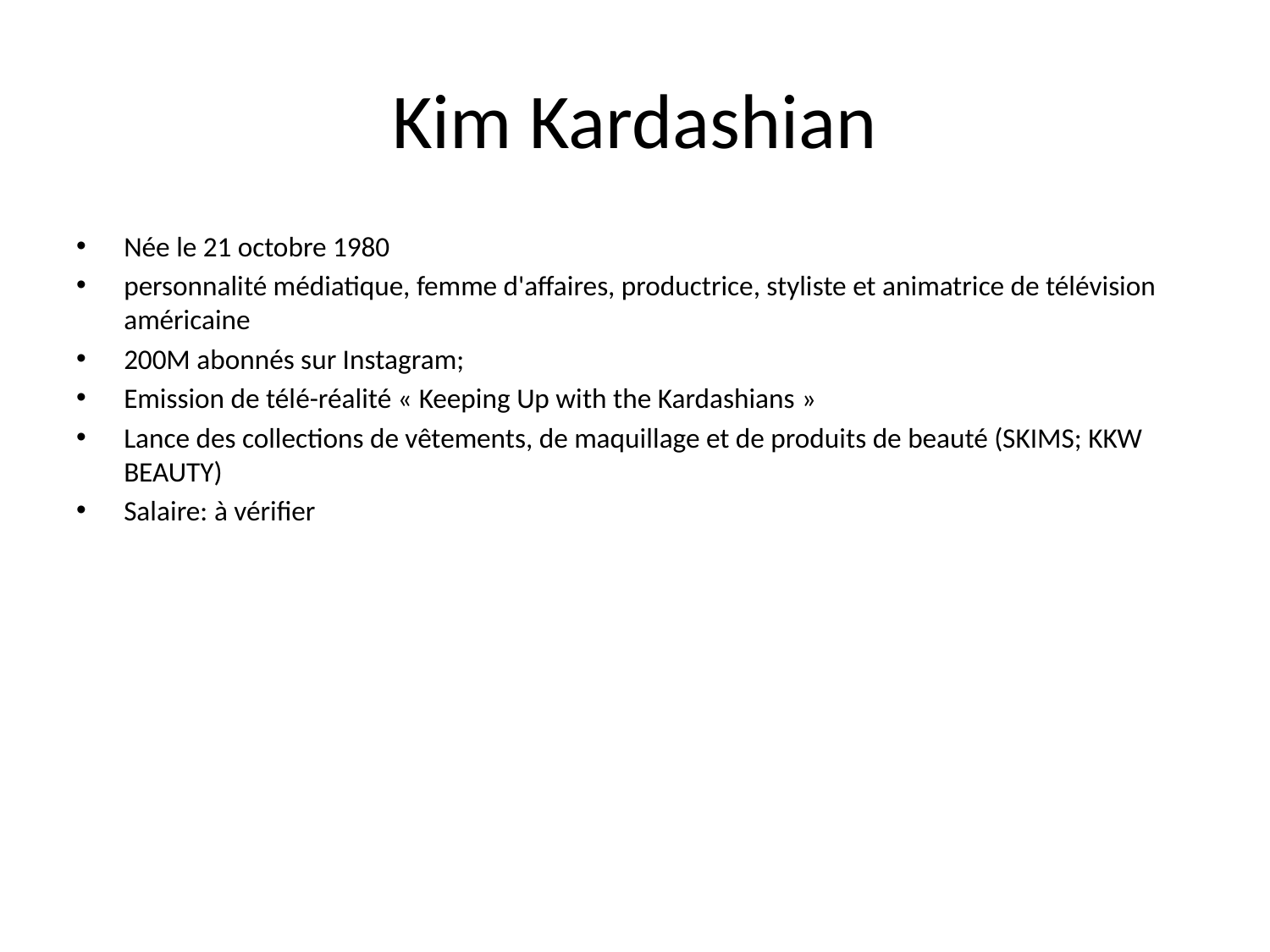

# Kim Kardashian
Née le 21 octobre 1980
personnalité médiatique, femme d'affaires, productrice, styliste et animatrice de télévision américaine
200M abonnés sur Instagram;
Emission de télé-réalité « Keeping Up with the Kardashians »
Lance des collections de vêtements, de maquillage et de produits de beauté (SKIMS; KKW BEAUTY)
Salaire: à vérifier